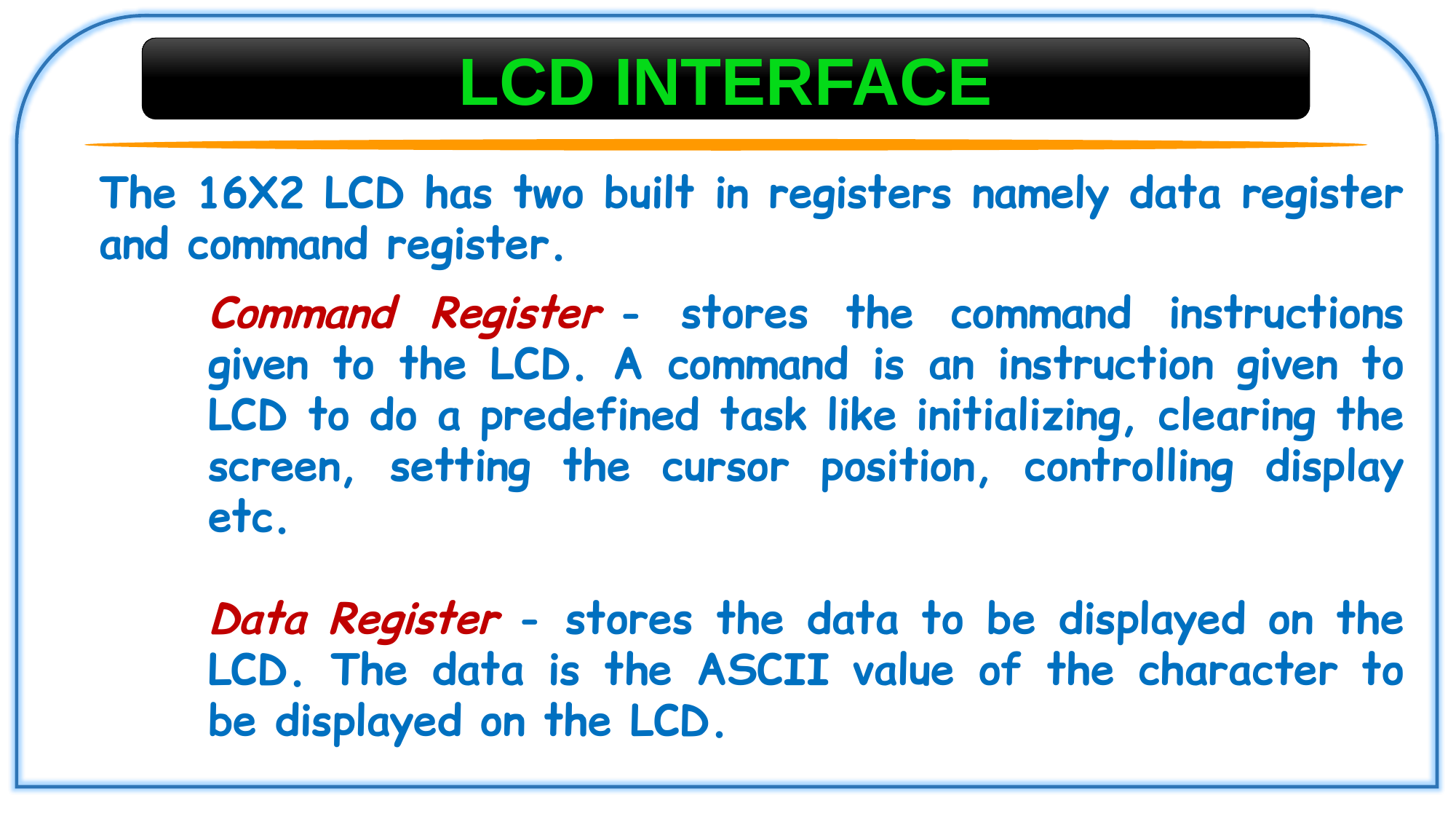

LCD INTERFACE

The 16X2 LCD has two built in registers namely data register and command register.

Command Register - stores the command instructions given to the LCD. A command is an instruction given to LCD to do a predefined task like initializing, clearing the screen, setting the cursor position, controlling display etc.

Data Register - stores the data to be displayed on the LCD. The data is the ASCII value of the character to be displayed on the LCD.